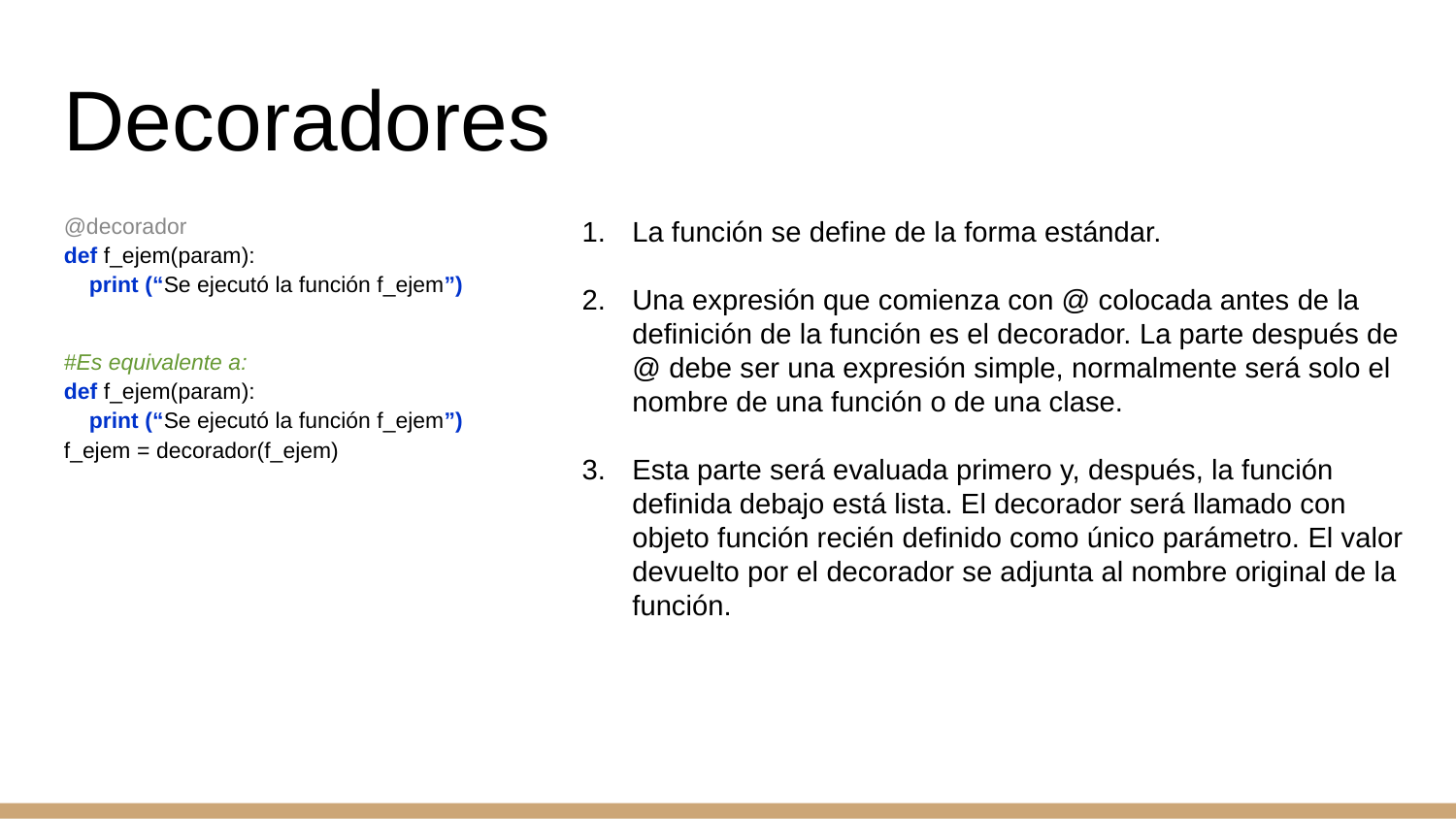

Decoradores
@decorador
def f_ejem(param):
    print (“Se ejecutó la función f_ejem”)
#Es equivalente a:
def f_ejem(param):
    print (“Se ejecutó la función f_ejem”)
f_ejem = decorador(f_ejem)

La función se define de la forma estándar.

Una expresión que comienza con @ colocada antes de la definición de la función es el decorador. La parte después de @ debe ser una expresión simple, normalmente será solo el nombre de una función o de una clase.

Esta parte será evaluada primero y, después, la función definida debajo está lista. El decorador será llamado con objeto función recién definido como único parámetro. El valor devuelto por el decorador se adjunta al nombre original de la función.